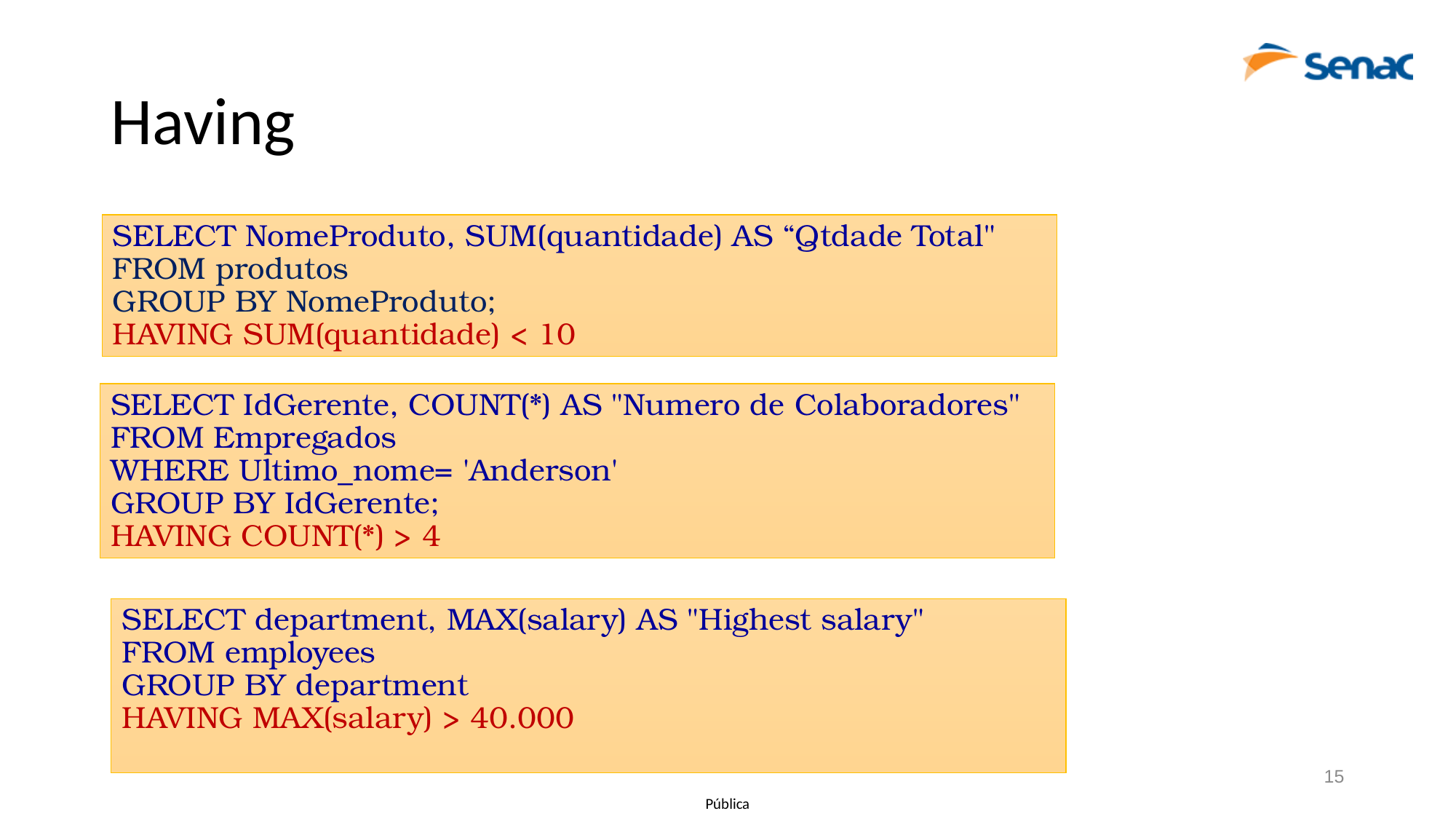

# Having
SELECT NomeProduto, SUM(quantidade) AS “Qtdade Total"
FROM produtos
GROUP BY NomeProduto;
HAVING SUM(quantidade) < 10
SELECT IdGerente, COUNT(*) AS "Numero de Colaboradores"
FROM Empregados
WHERE Ultimo_nome= 'Anderson'
GROUP BY IdGerente;
HAVING COUNT(*) > 4
SELECT department, MAX(salary) AS "Highest salary"
FROM employees
GROUP BY department
HAVING MAX(salary) > 40.000

15